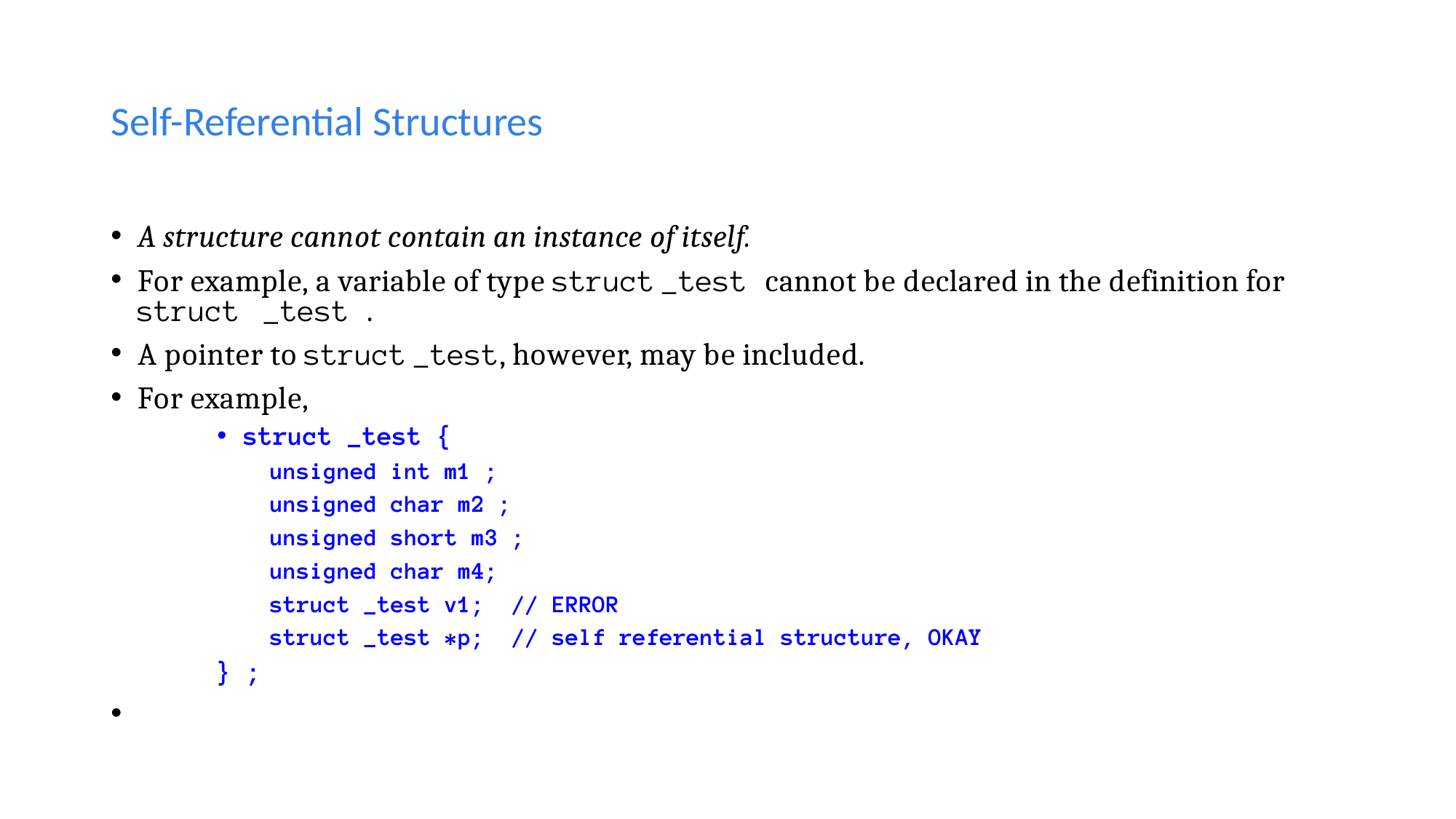

# Self-Referential Structures
A structure cannot contain an instance of itself.
For example, a variable of type struct _test cannot be declared in the definition for struct  _test .
A pointer to struct _test, however, may be included.
For example,
struct _test {
unsigned int m1 ;
unsigned char m2 ;
unsigned short m3 ;
unsigned char m4;
struct _test v1;  // ERROR
struct _test *p;  // self referential structure, OKAY
} ;